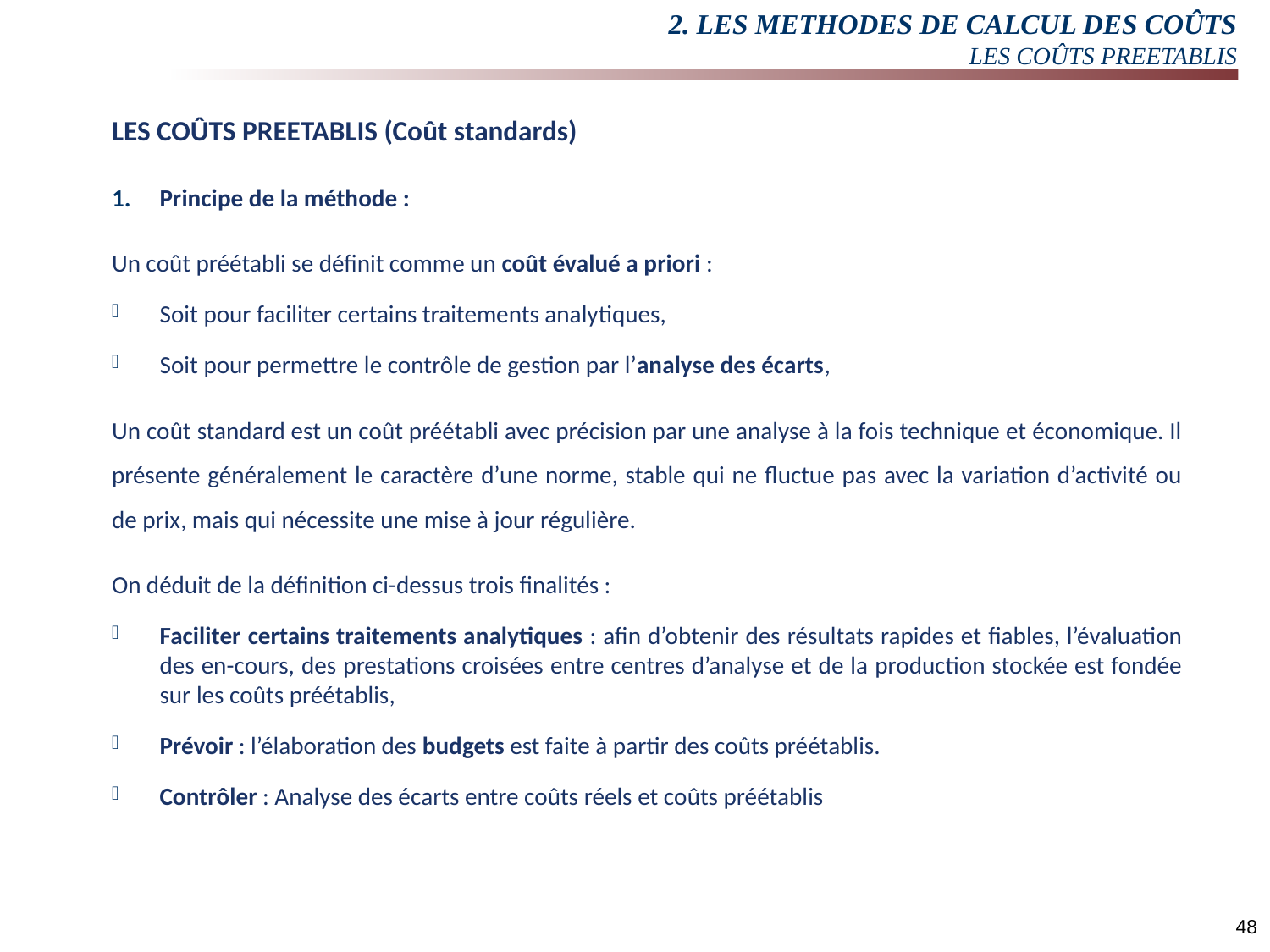

# 2. LES METHODES DE CALCUL DES COÛTS LES COÛTS PREETABLIS
LES COÛTS PREETABLIS (Coût standards)
Principe de la méthode :
Un coût préétabli se définit comme un coût évalué a priori :
Soit pour faciliter certains traitements analytiques,
Soit pour permettre le contrôle de gestion par l’analyse des écarts,
Un coût standard est un coût préétabli avec précision par une analyse à la fois technique et économique. Il présente généralement le caractère d’une norme, stable qui ne fluctue pas avec la variation d’activité ou de prix, mais qui nécessite une mise à jour régulière.
On déduit de la définition ci-dessus trois finalités :
Faciliter certains traitements analytiques : afin d’obtenir des résultats rapides et fiables, l’évaluation des en-cours, des prestations croisées entre centres d’analyse et de la production stockée est fondée sur les coûts préétablis,
Prévoir : l’élaboration des budgets est faite à partir des coûts préétablis.
Contrôler : Analyse des écarts entre coûts réels et coûts préétablis

48